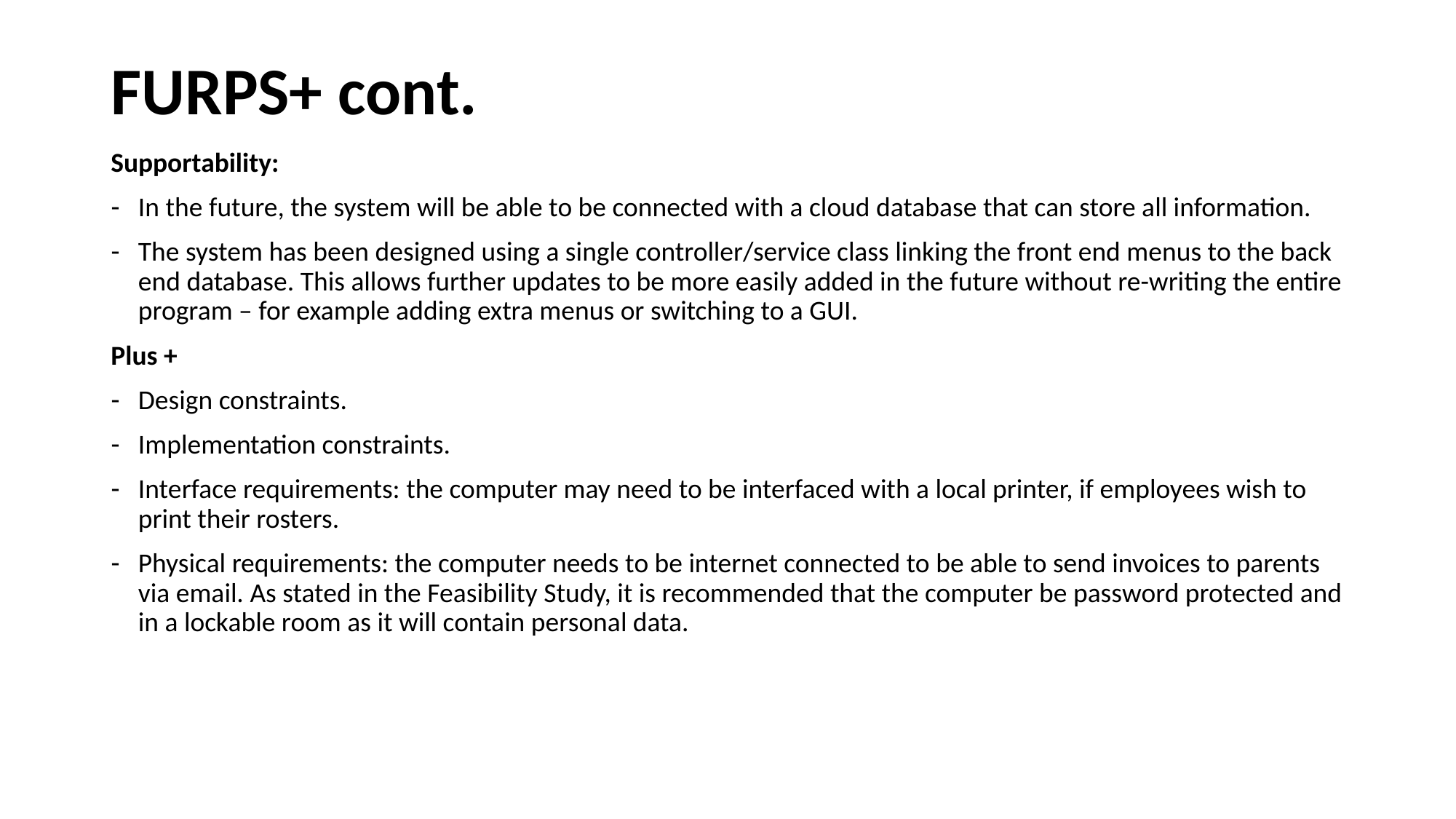

# FURPS+ cont.
Supportability:
In the future, the system will be able to be connected with a cloud database that can store all information.
The system has been designed using a single controller/service class linking the front end menus to the back end database. This allows further updates to be more easily added in the future without re-writing the entire program – for example adding extra menus or switching to a GUI.
Plus +
Design constraints.
Implementation constraints.
Interface requirements: the computer may need to be interfaced with a local printer, if employees wish to print their rosters.
Physical requirements: the computer needs to be internet connected to be able to send invoices to parents via email. As stated in the Feasibility Study, it is recommended that the computer be password protected and in a lockable room as it will contain personal data.